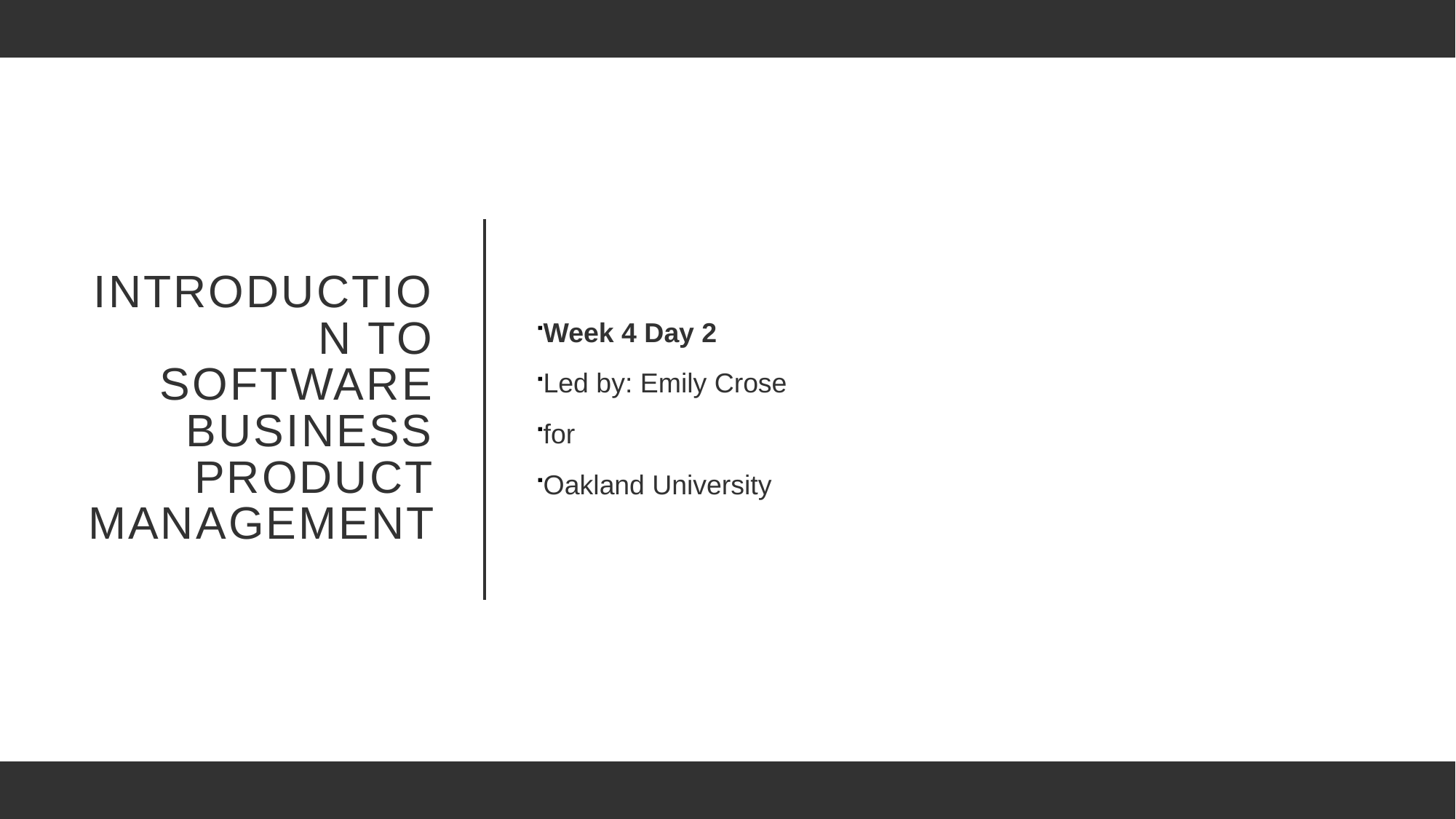

Week 4 Day 2
Led by: Emily Crose
for
Oakland University
# Introduction to Software Business Product management